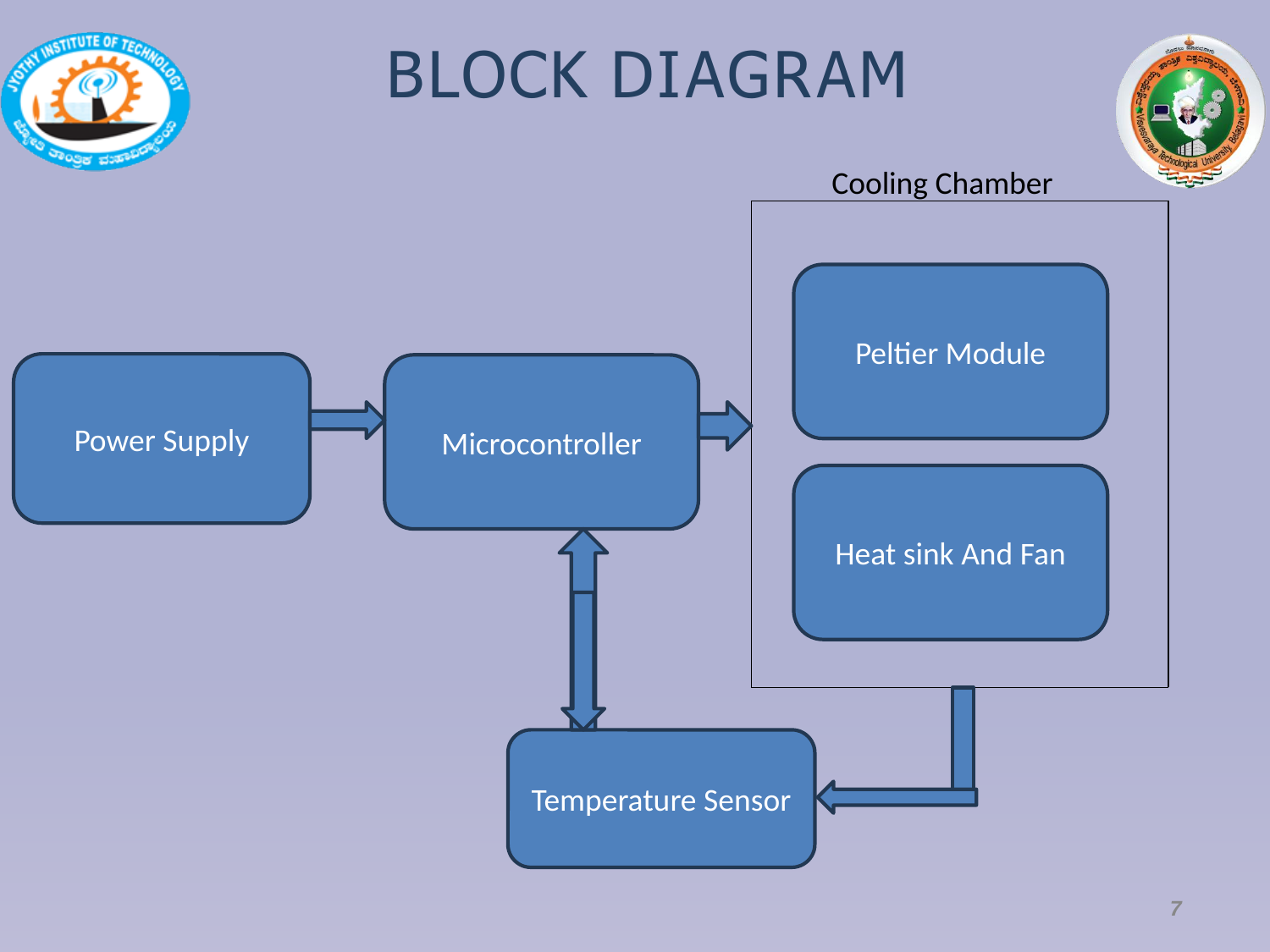

# BLOCK DIAGRAM
Cooling Chamber
Peltier Module
Power Supply
Microcontroller

Heat sink And Fan

Temperature Sensor

7